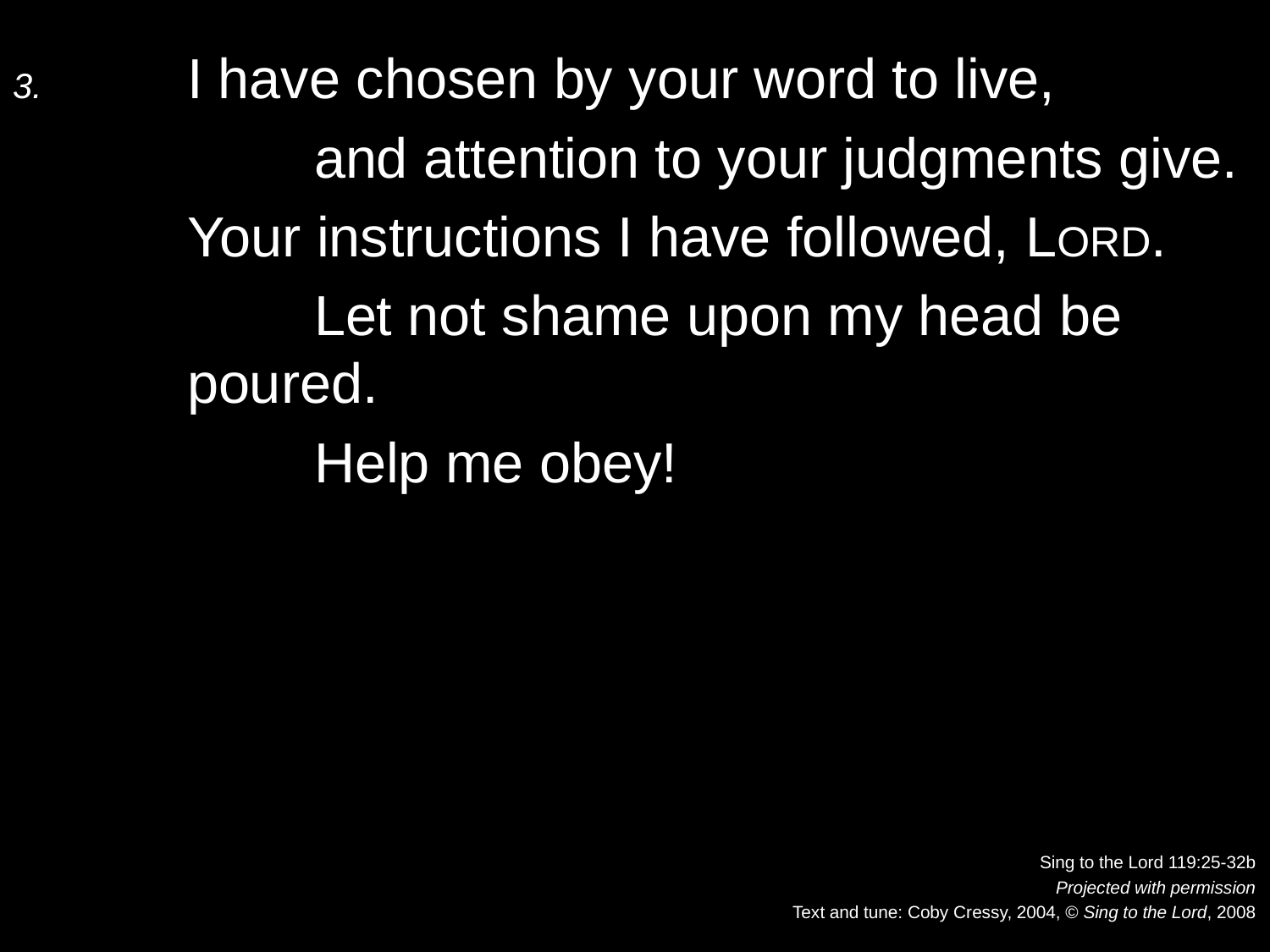

3.	I have chosen by your word to live,
		and attention to your judgments give.
	Your instructions I have followed, Lord.
		Let not shame upon my head be poured.
		Help me obey!
Sing to the Lord 119:25-32b
Projected with permission
Text and tune: Coby Cressy, 2004, © Sing to the Lord, 2008